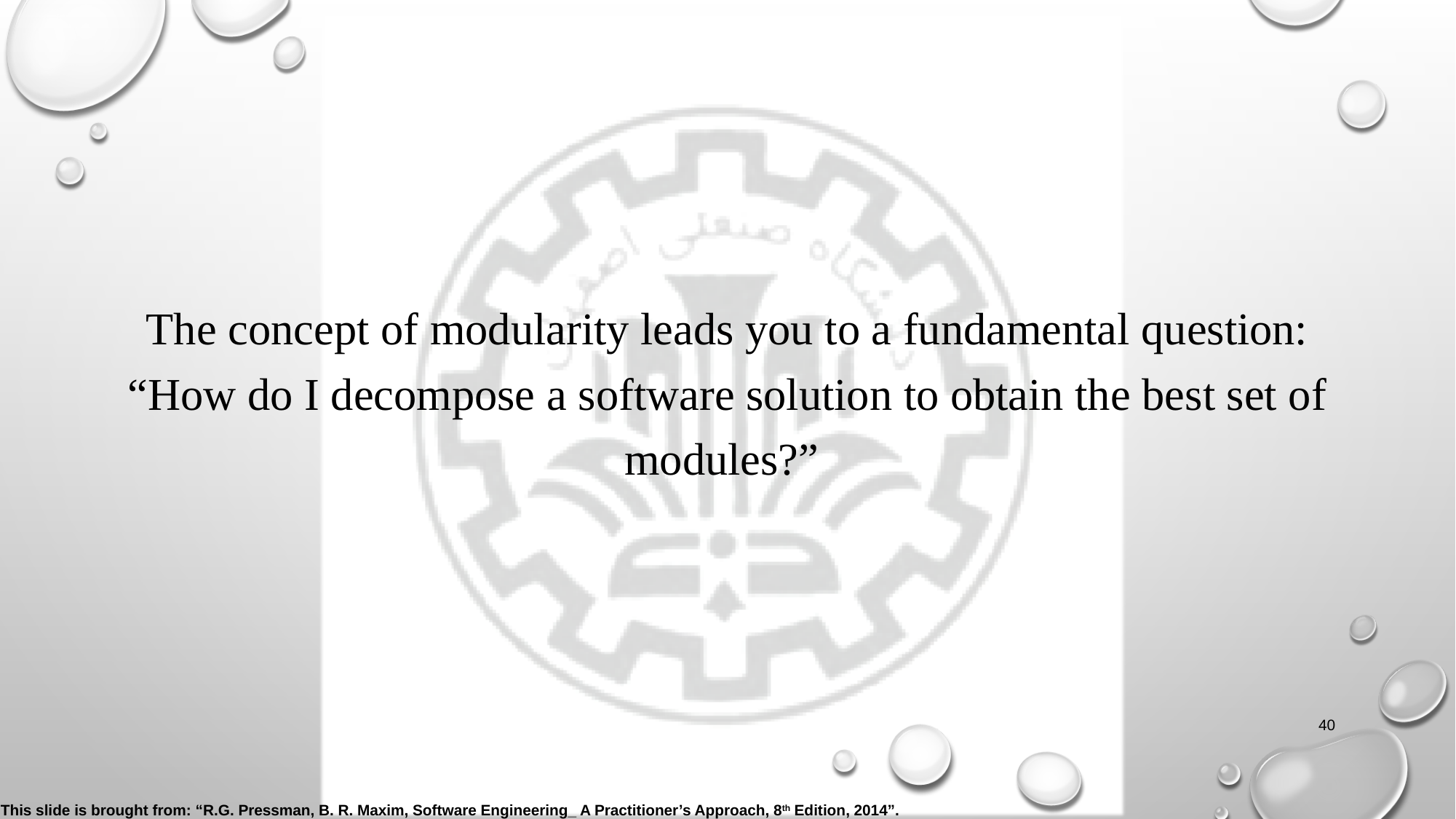

#
The concept of modularity leads you to a fundamental question: “How do I decompose a software solution to obtain the best set of modules?”
40
This slide is brought from: “R.G. Pressman, B. R. Maxim, Software Engineering_ A Practitioner’s Approach, 8th Edition, 2014”.